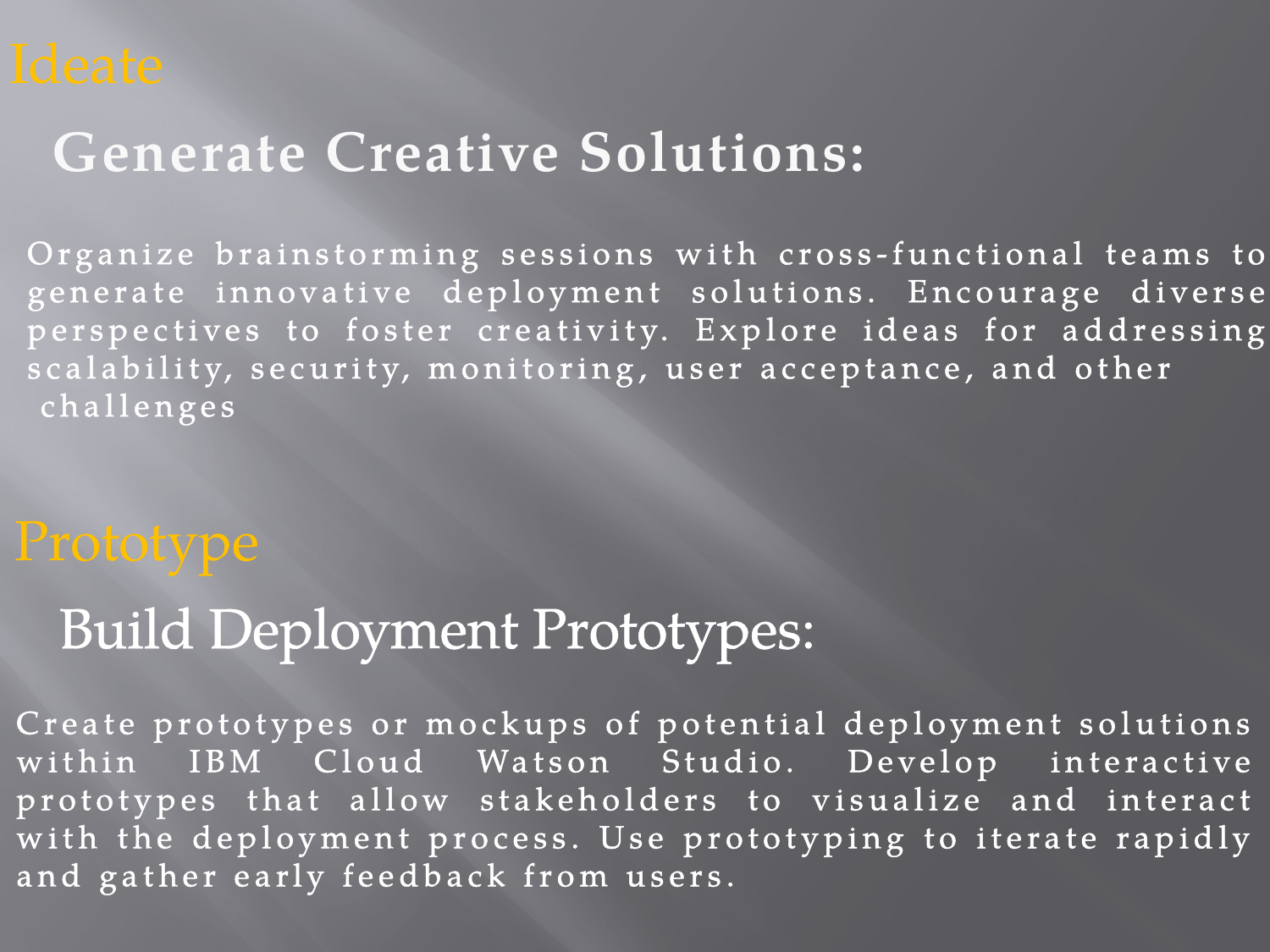

Ideate
Generate Creative Solutions:
Organize brainstorming sessions with cross-functional teams to generate innovative deployment solutions. Encourage diverse perspectives to foster creativity. Explore ideas for addressing scalability, security, monitoring, user acceptance, and other         challenges
Prototype
Build Deployment Prototypes:
Create prototypes or mockups of potential deployment solutions within IBM Cloud Watson Studio. Develop interactive prototypes that allow stakeholders to visualize and interact with the deployment process. Use prototyping to iterate rapidly and gather early feedback from users.